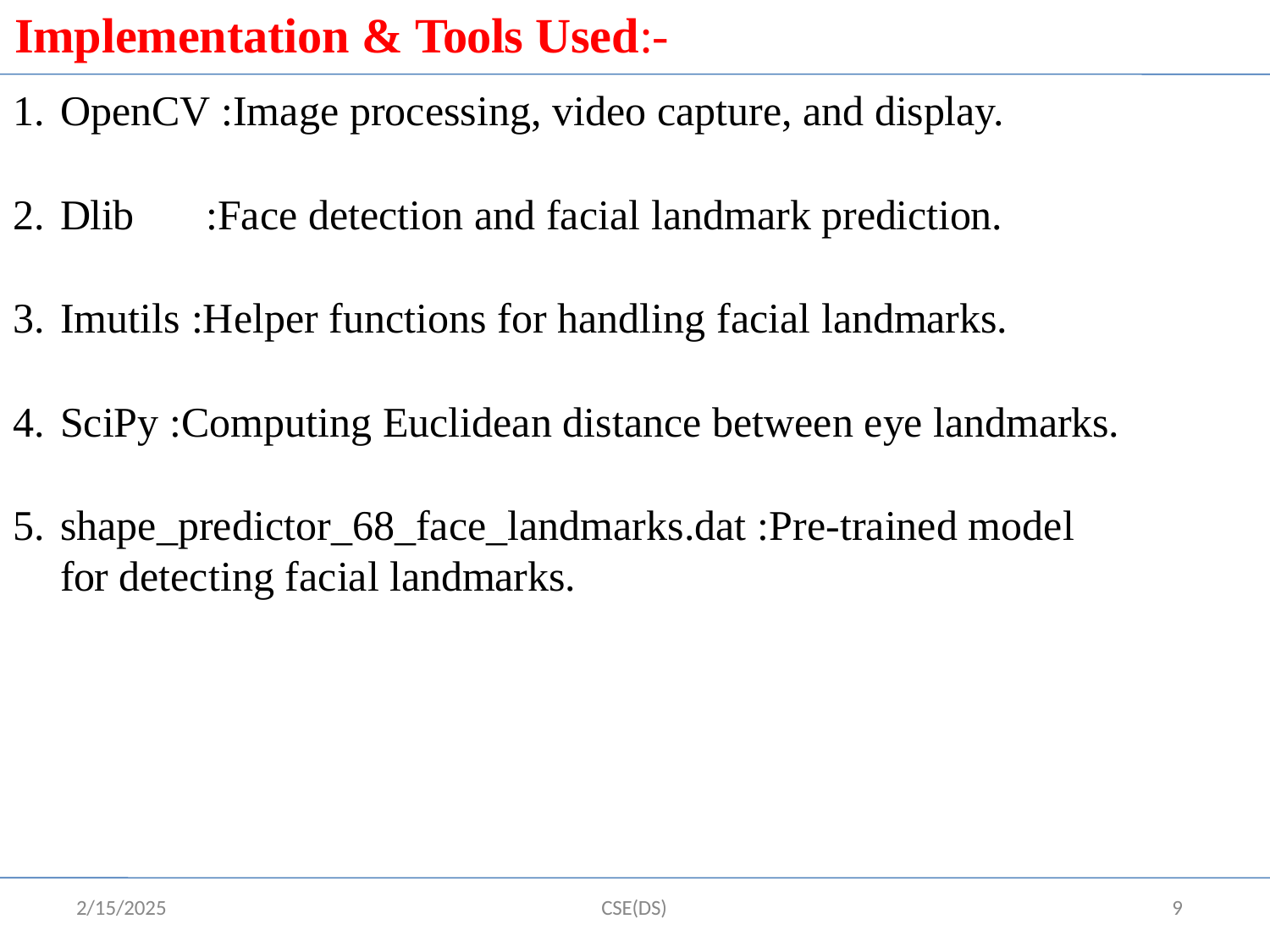

# Implementation & Tools Used:-
OpenCV :Image processing, video capture, and display.

Dlib	:Face detection and facial landmark prediction.

Imutils :Helper functions for handling facial landmarks.

SciPy :Computing Euclidean distance between eye landmarks.

shape_predictor_68_face_landmarks.dat :Pre-trained model for detecting facial landmarks.
2/15/2025
CSE(DS)
9